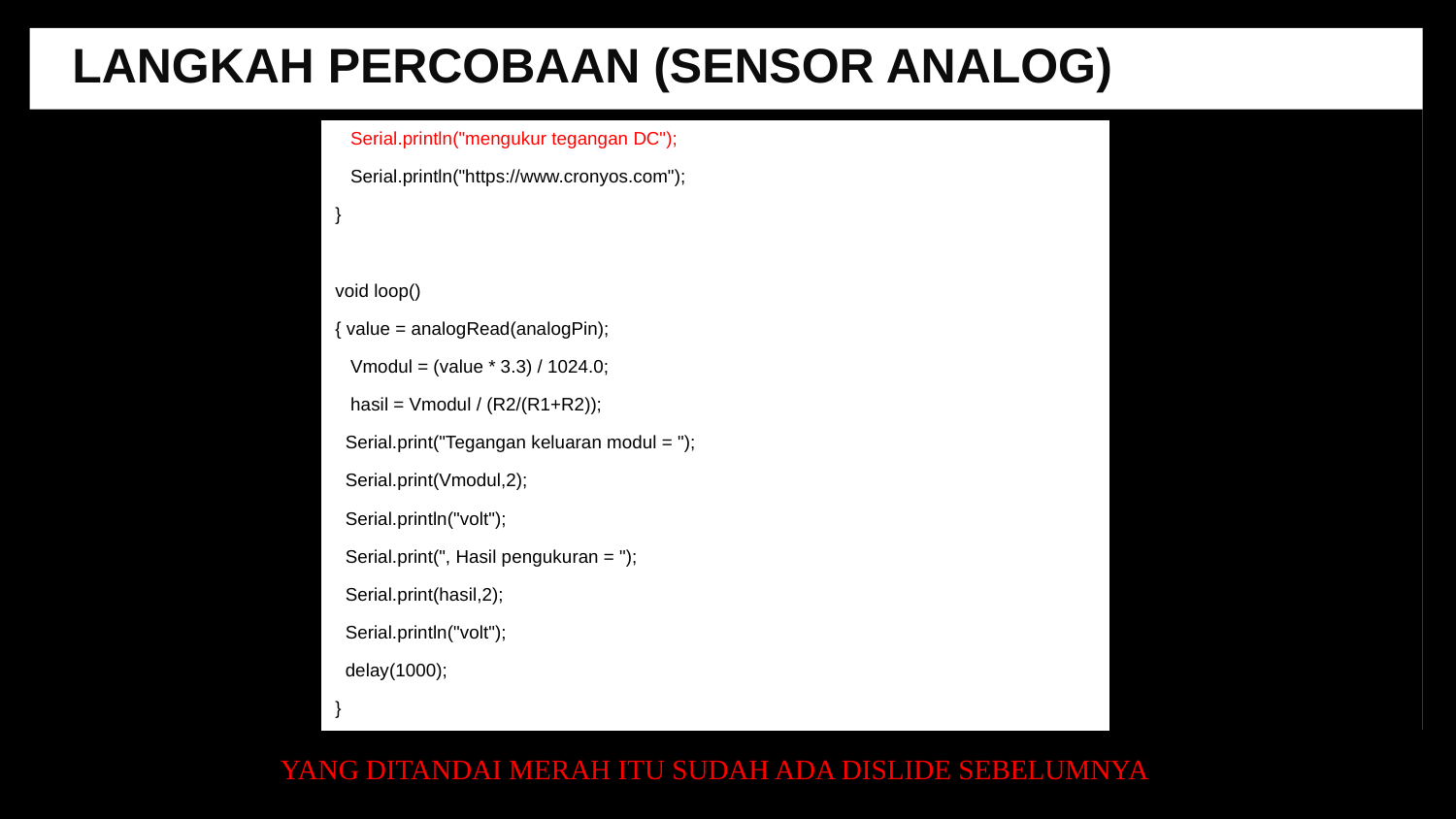

LANGKAH PERCOBAAN (SENSOR ANALOG)

   Serial.println("mengukur tegangan DC");
   Serial.println("https://www.cronyos.com");
}

void loop()
{ value = analogRead(analogPin);
   Vmodul = (value * 3.3) / 1024.0;
   hasil = Vmodul / (R2/(R1+R2));
  Serial.print("Tegangan keluaran modul = ");
  Serial.print(Vmodul,2);
  Serial.println("volt");
  Serial.print(", Hasil pengukuran = ");
  Serial.print(hasil,2);
  Serial.println("volt");
  delay(1000);
}

Tegangan Input
YANG DITANDAI MERAH ITU SUDAH ADA DISLIDE SEBELUMNYA